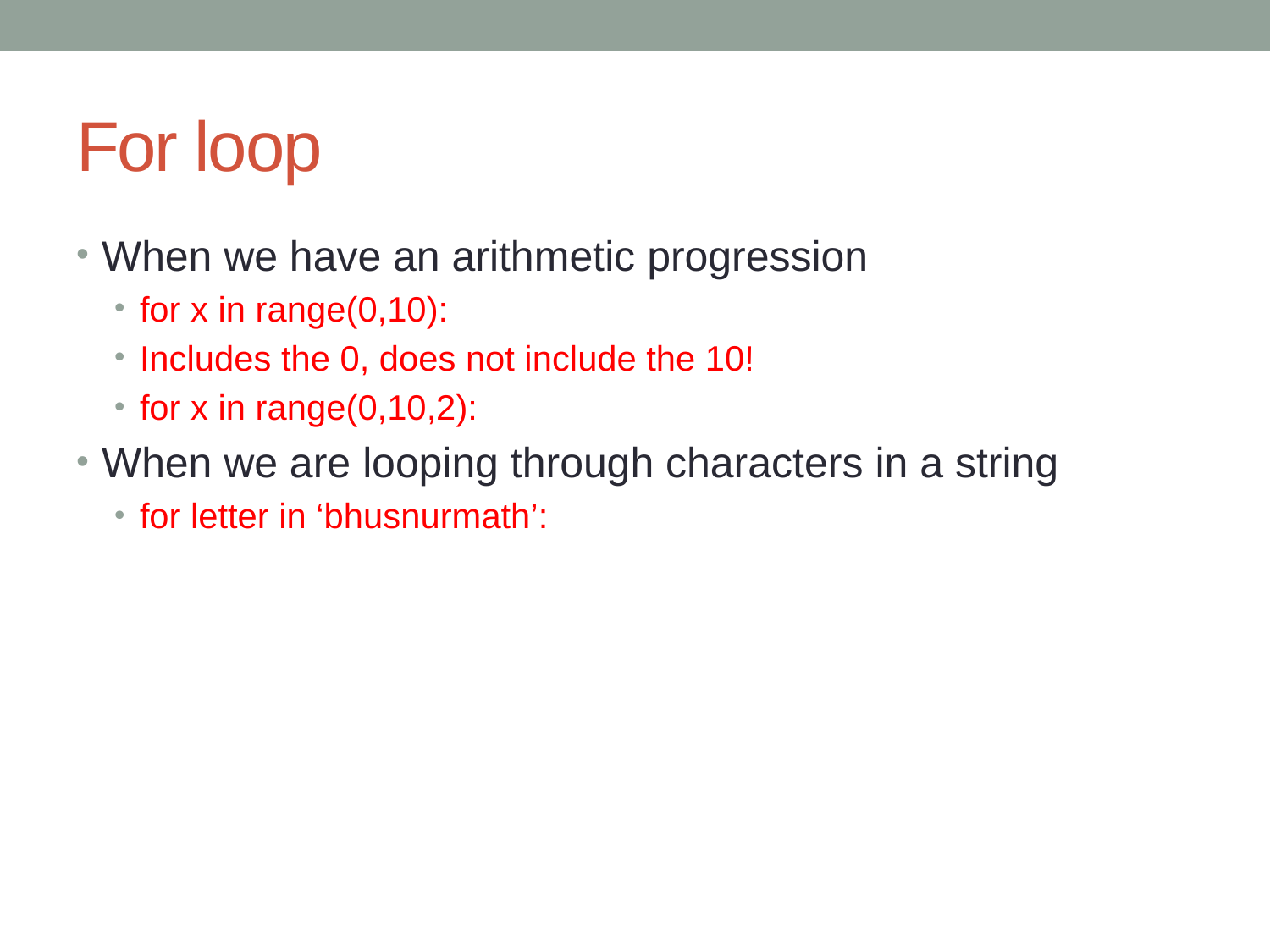

# For loop
When we have an arithmetic progression
for x in range(0,10):
Includes the 0, does not include the 10!
for x in range(0,10,2):
When we are looping through characters in a string
for letter in ‘bhusnurmath’: